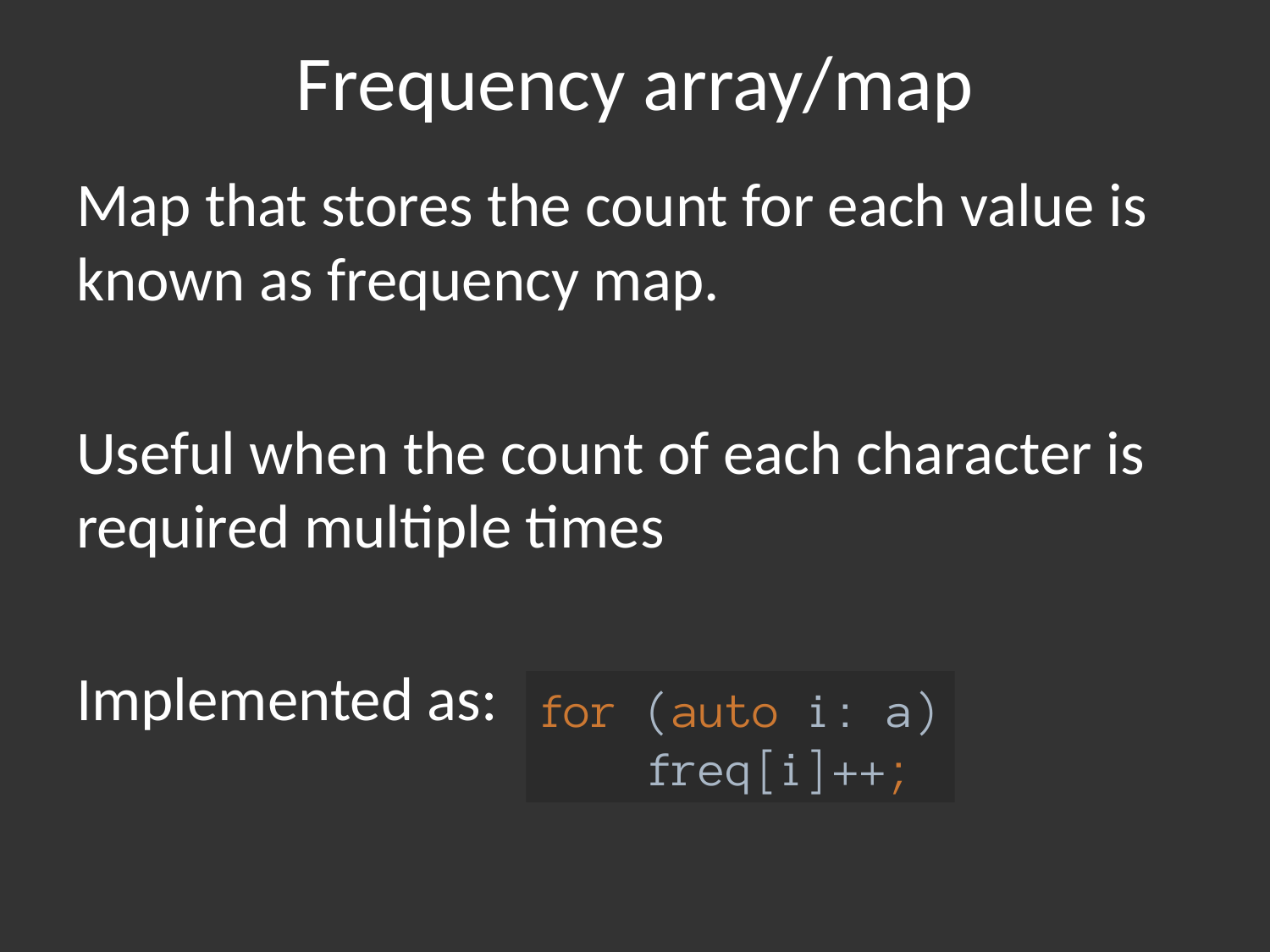

# Frequency array/map
Map that stores the count for each value is known as frequency map.

Useful when the count of each character is required multiple times

Implemented as:
for (auto i: a)
    freq[i]++;